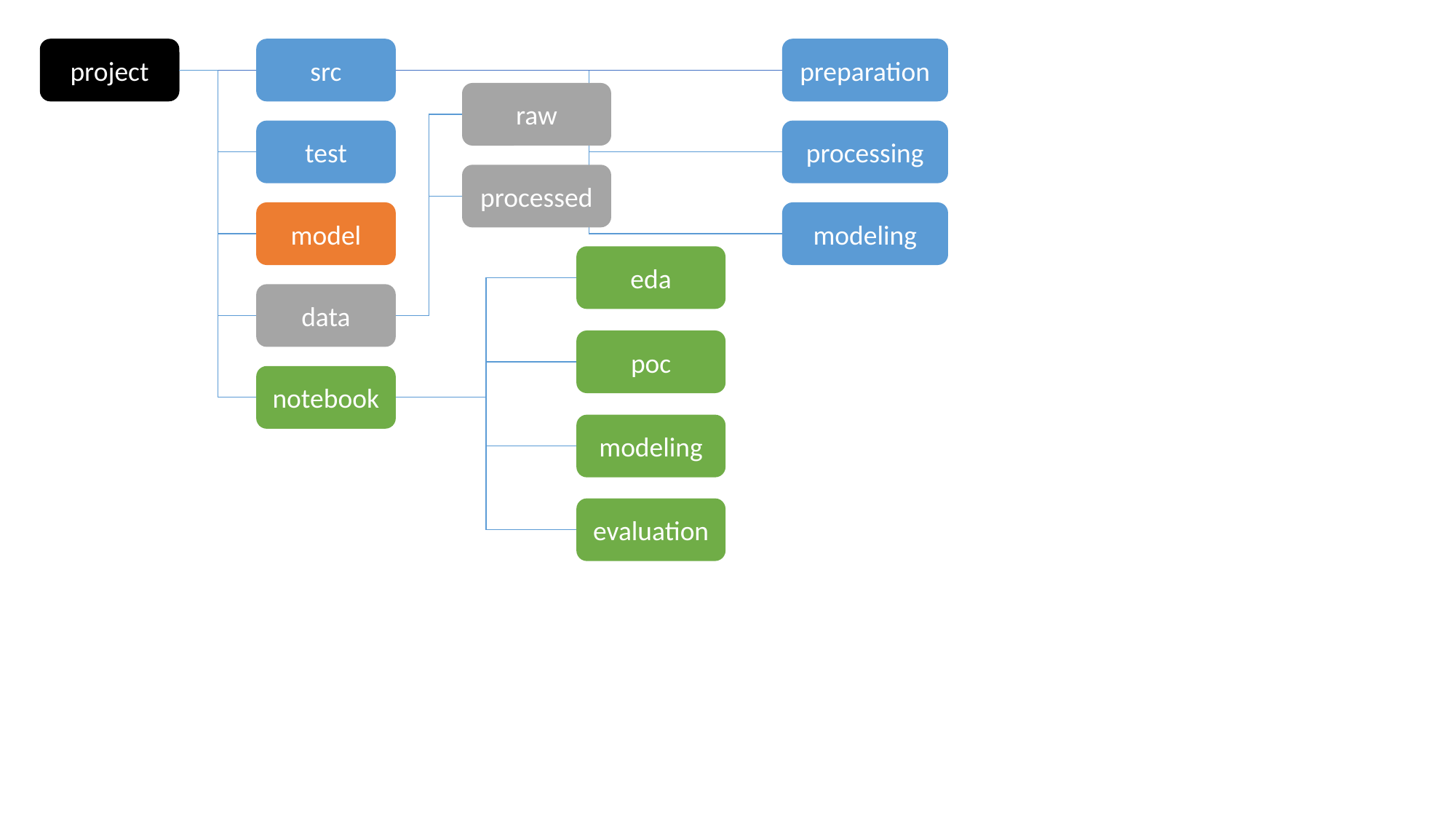

project
src
preparation
raw
test
processing
processed
model
modeling
eda
data
poc
notebook
modeling
evaluation